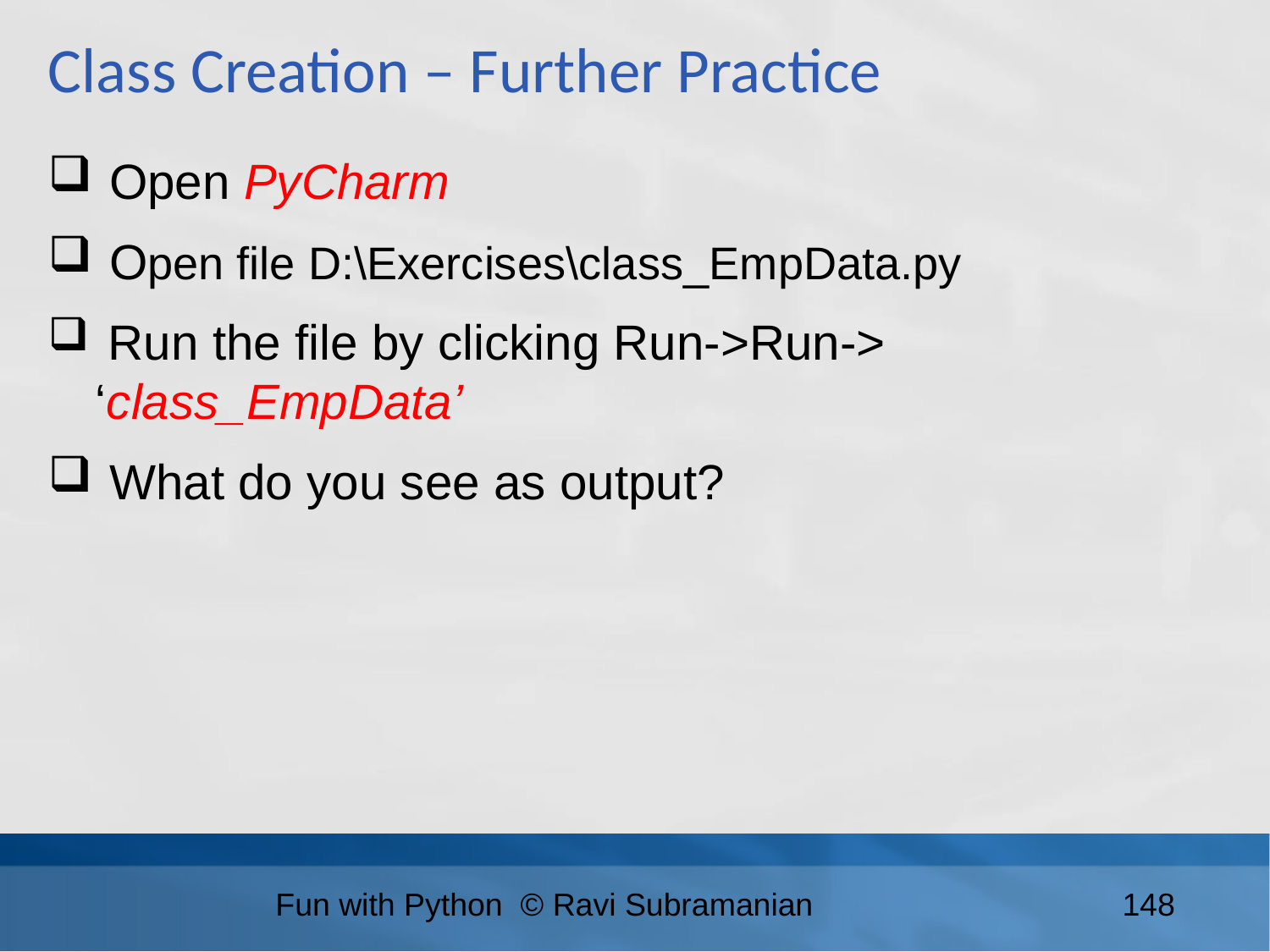

Class Creation – Further Practice
 Open PyCharm
 Open file D:\Exercises\class_EmpData.py
 Run the file by clicking Run->Run-> ‘class_EmpData’
 What do you see as output?